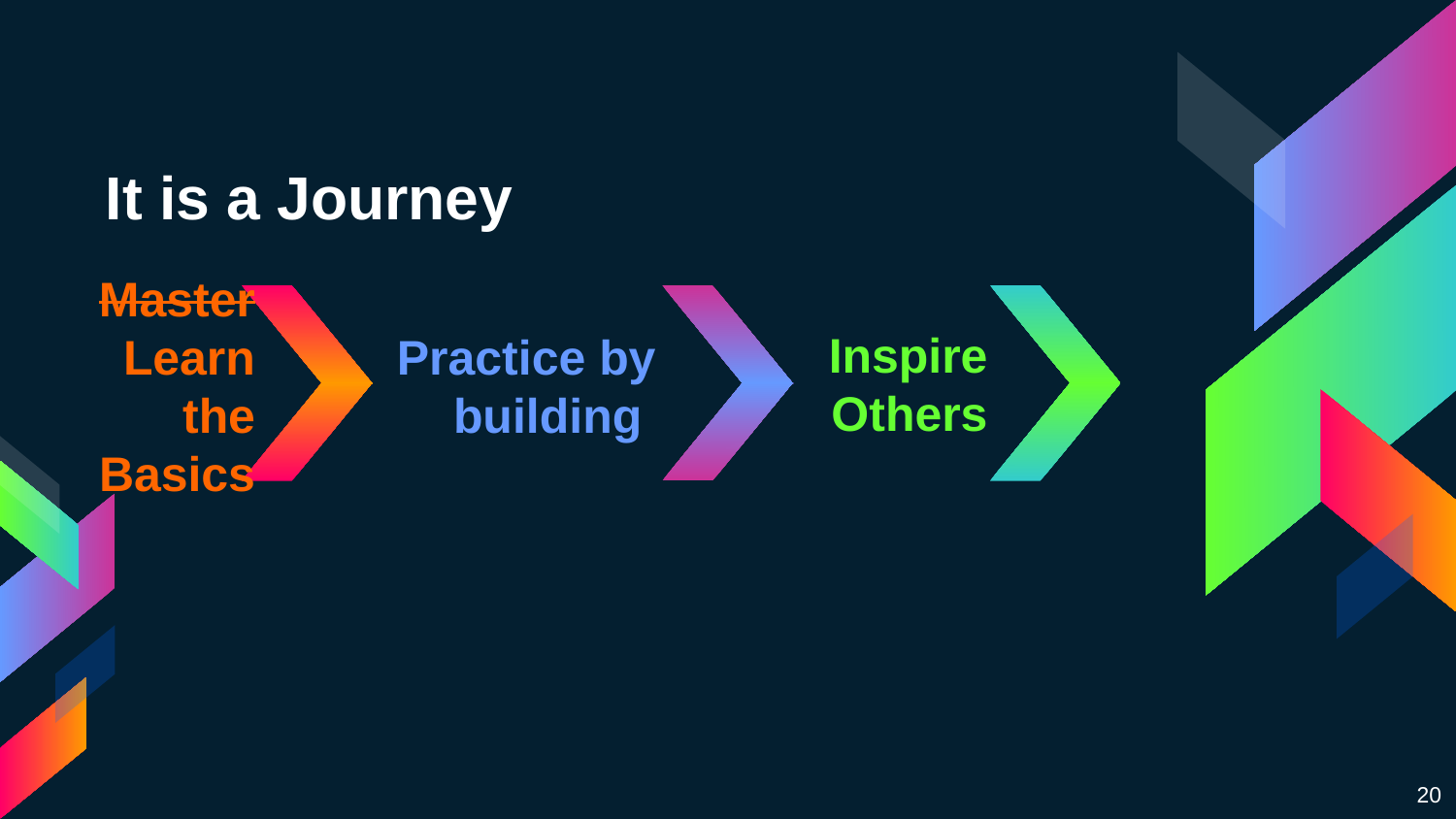

# It is a Journey
Inspire Others

Master Learn the Basics
Practice by building
20